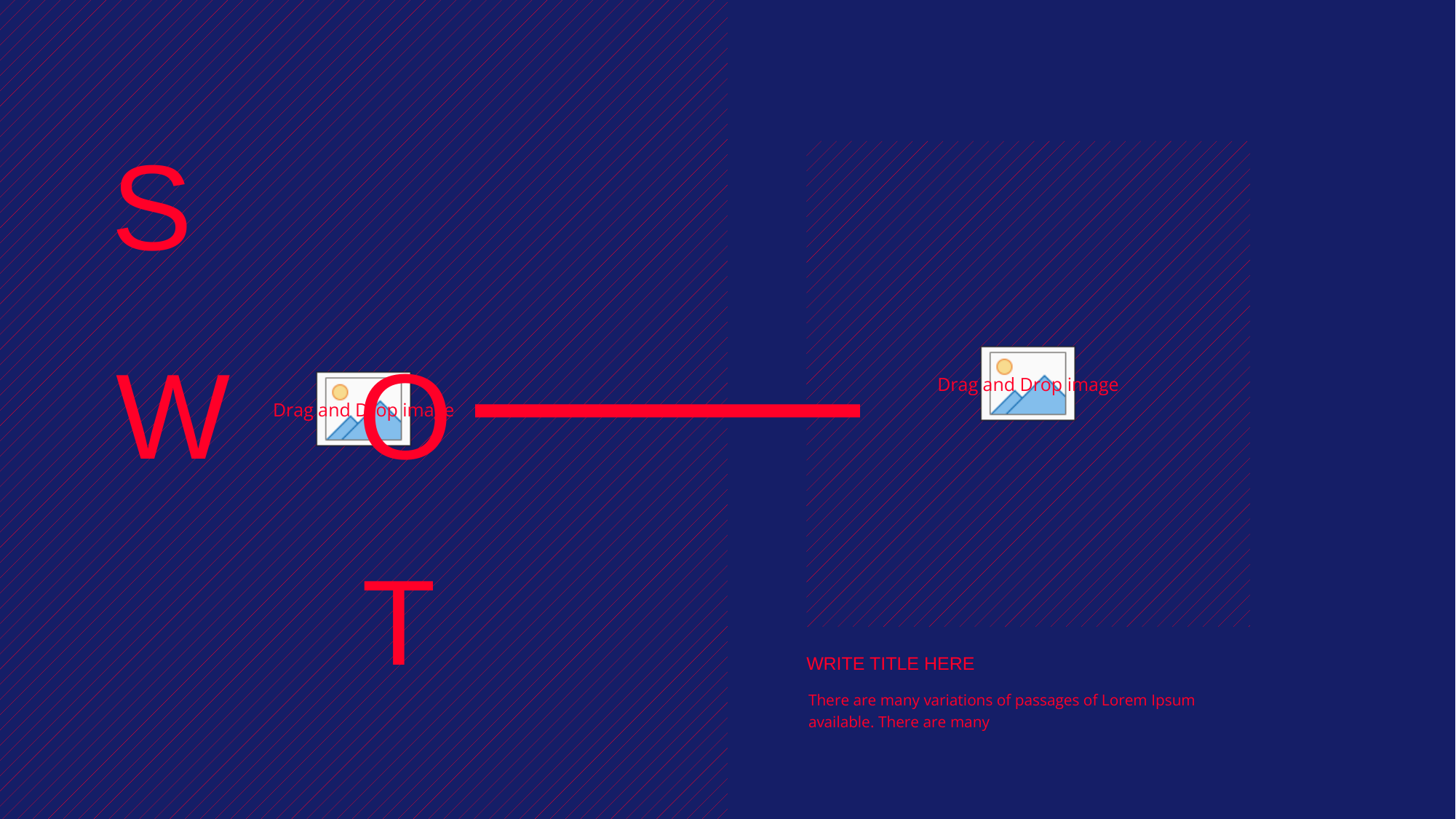

S

W
O

T
WRITE TITLE HERE
There are many variations of passages of Lorem Ipsum available. There are many
23